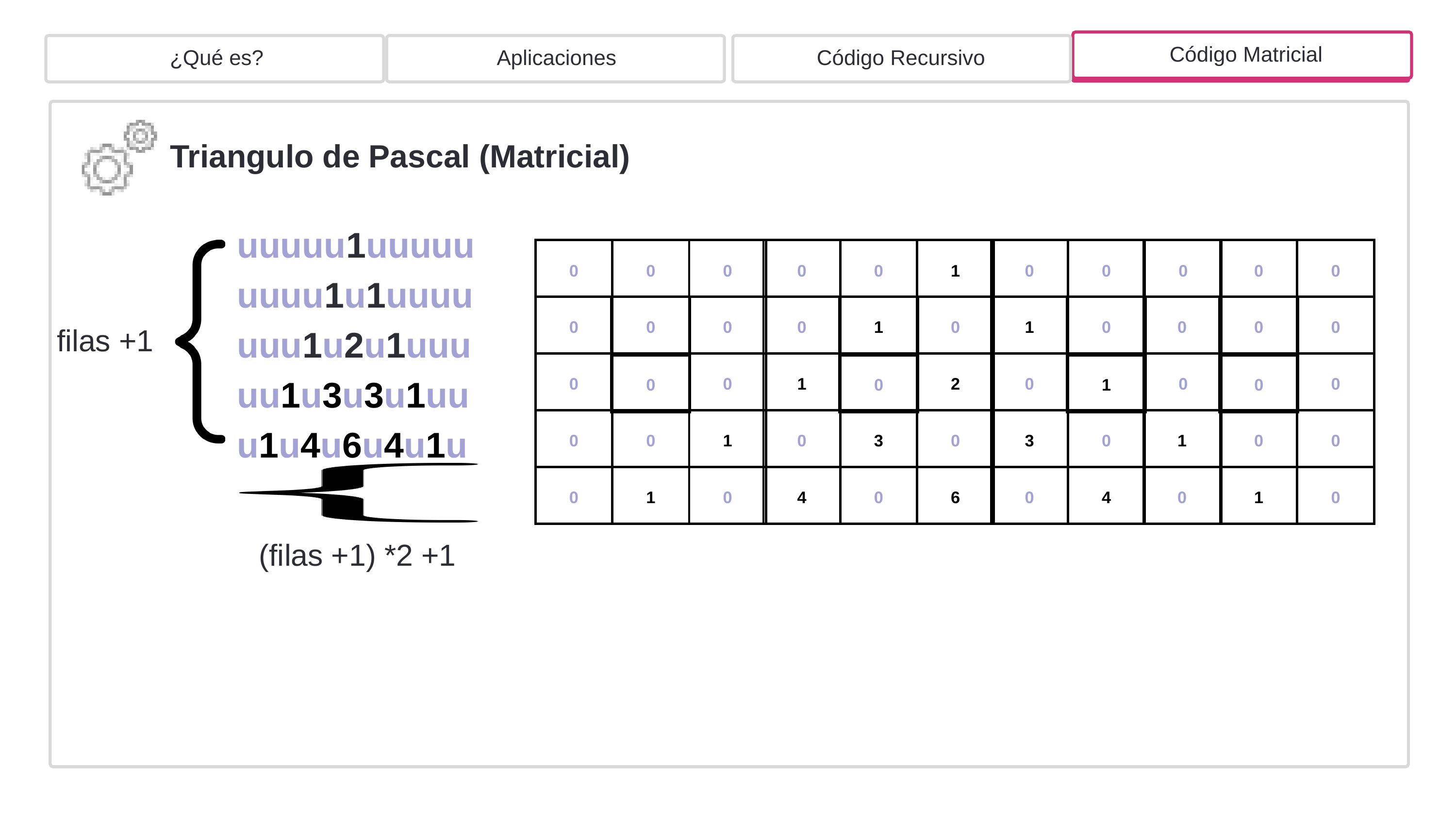

Código Matricial
¿Qué es?
Aplicaciones
Código Recursivo

Triangulo de Pascal (Matricial)
uuuuu1uuuuu
uuuu1u1uuuu
uuu1u2u1uuu
uu1u3u3u1uu
u1u4u6u4u1u

| 0 | 0 | 0 |
| --- | --- | --- |
|  |  |  |
|  |  |  |
|  |  |  |
| 0 | 0 | 1 |
| --- | --- | --- |
|  |  |  |
|  |  |  |
|  |  |  |
| 0 | 0 | 0 |
| --- | --- | --- |
|  |  |  |
|  |  |  |
|  |  |  |
|  | 0 | 0 |
| --- | --- | --- |
|  |  |  |
|  |  |  |
|  |  |  |
| 0 | 0 | 0 |
| --- | --- | --- |
| 0 |  | 0 |
| 0 | 0 | 1 |
| 0 | 1 | 0 |
|  |
| --- |
| 0 | 1 | 0 |
| --- | --- | --- |
| 1 |  | 2 |
| 0 | 3 | 0 |
| 4 | 0 | 6 |
|  |
| --- |
| 1 | 0 |  |
| --- | --- | --- |
| 0 |  | 0 |
| 3 | 0 |  |
| 0 | 4 |  |
|  |
| --- |
| 0 | 0 | 0 |
| --- | --- | --- |
|  |  | 0 |
| 1 | 0 | 0 |
| 0 | 1 | 0 |
|  |
| --- |
filas +1
| 0 |
| --- |
| 0 |
| --- |
| 1 |
| --- |
| 0 |
| --- |

(filas +1) *2 +1